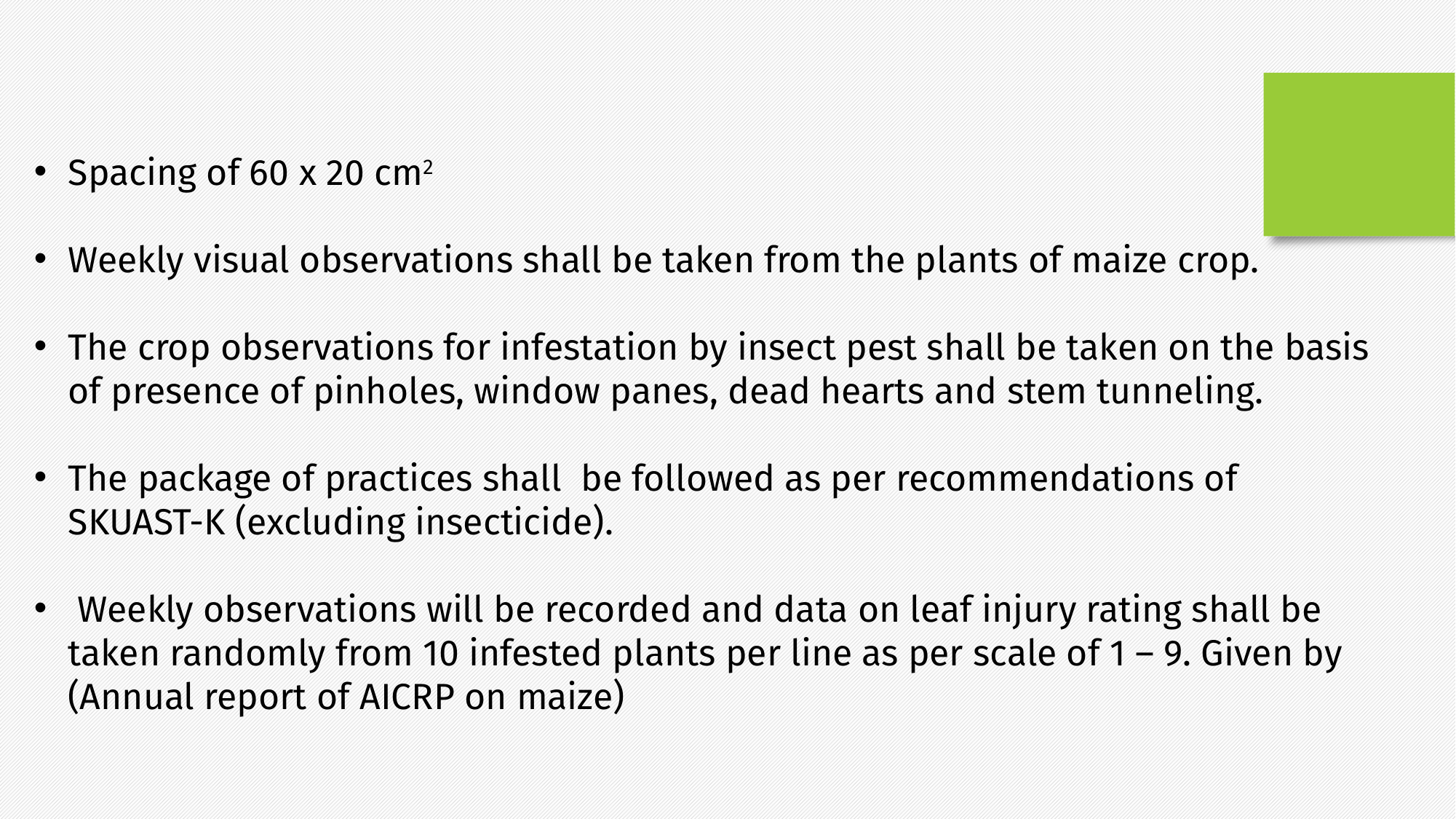

Spacing of 60 x 20 cm2

Weekly visual observations shall be taken from the plants of maize crop.

The crop observations for infestation by insect pest shall be taken on the basis of presence of pinholes, window panes, dead hearts and stem tunneling.

The package of practices shall  be followed as per recommendations of SKUAST-K (excluding insecticide).

 Weekly observations will be recorded and data on leaf injury rating shall be taken randomly from 10 infested plants per line as per scale of 1 – 9. Given by (Annual report of AICRP on maize)